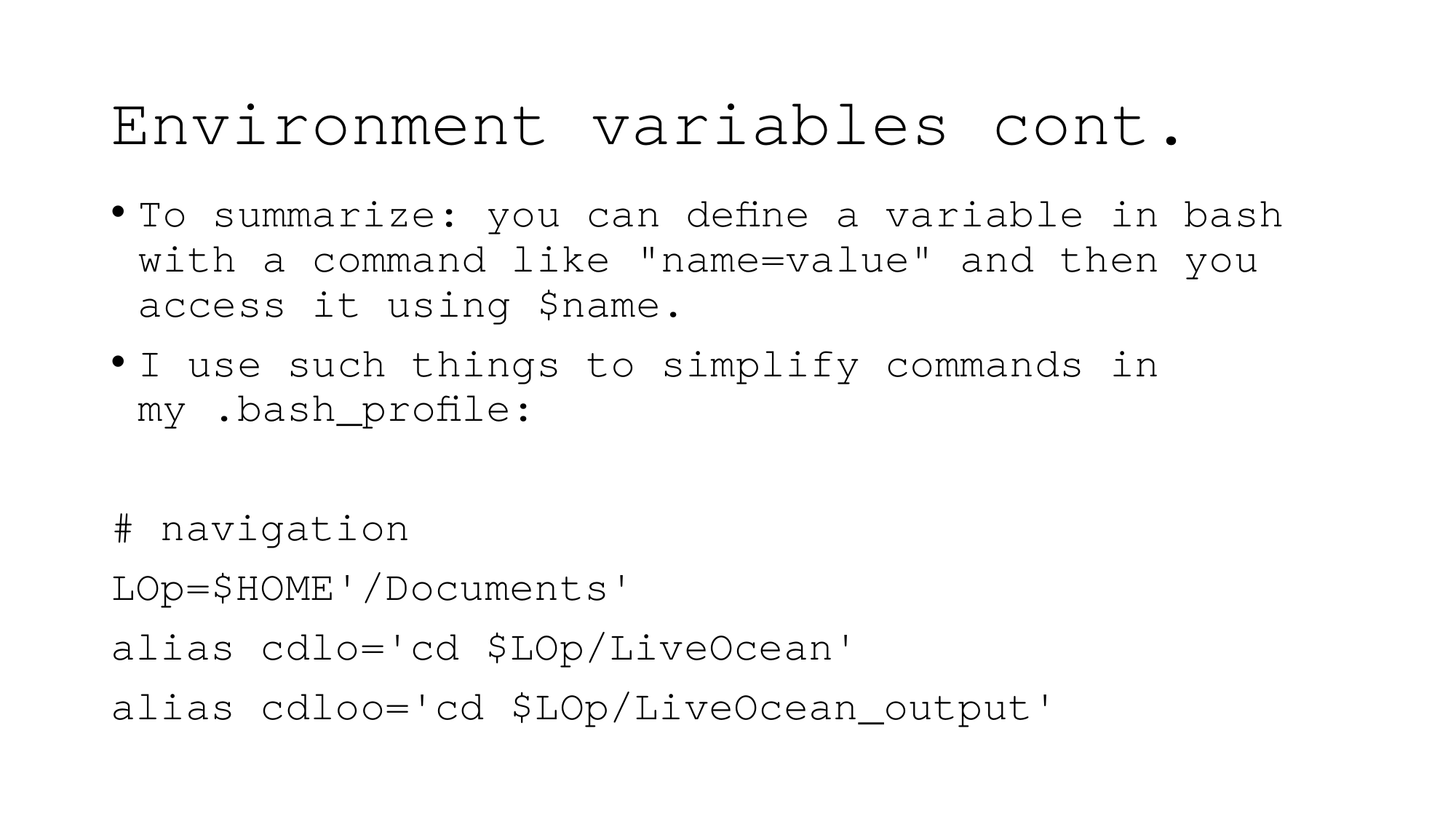

# Environment variables cont.
To summarize: you can define a variable in bash with a command like "name=value" and then you access it using $name.
I use such things to simplify commands in my .bash_profile:

# navigation
LOp=$HOME'/Documents'
alias cdlo='cd $LOp/LiveOcean'
alias cdloo='cd $LOp/LiveOcean_output'